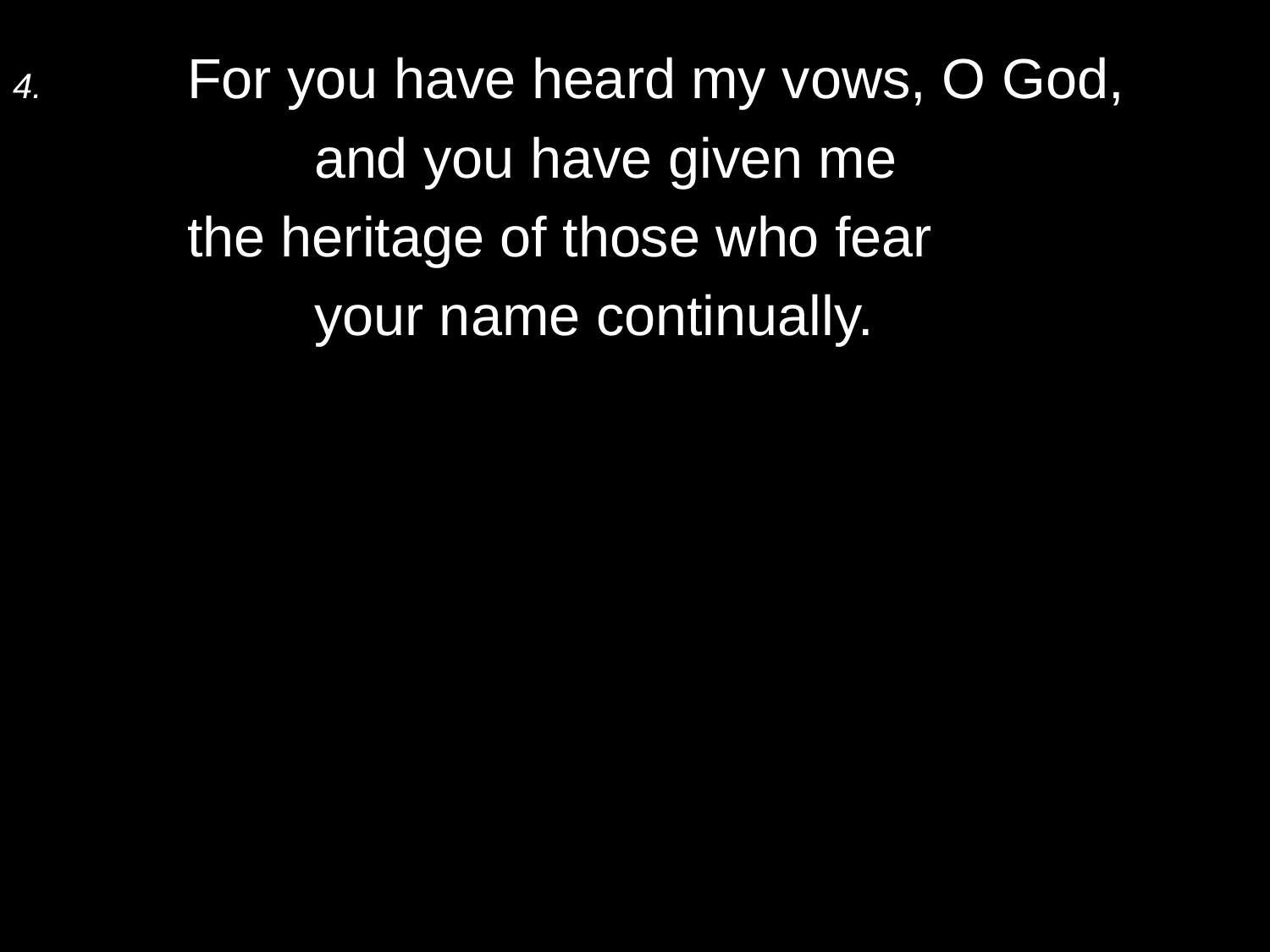

4.	For you have heard my vows, O God,
		and you have given me
	the heritage of those who fear
		your name continually.